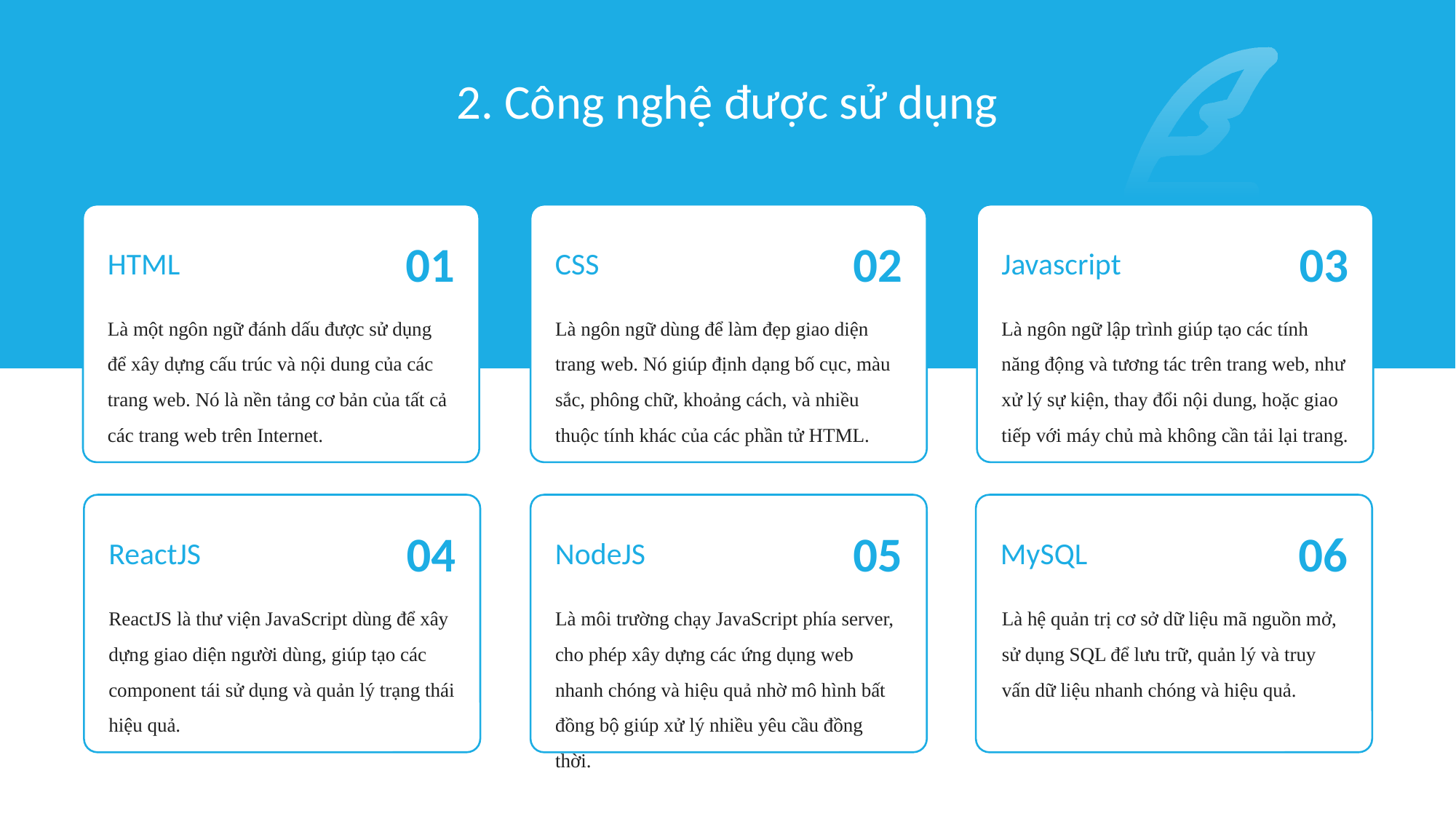

# 2. Công nghệ được sử dụng

C

HTML
01
CSS
02
Javascript
03
Là một ngôn ngữ đánh dấu được sử dụng để xây dựng cấu trúc và nội dung của các trang web. Nó là nền tảng cơ bản của tất cả các trang web trên Internet.
Là ngôn ngữ dùng để làm đẹp giao diện trang web. Nó giúp định dạng bố cục, màu sắc, phông chữ, khoảng cách, và nhiều thuộc tính khác của các phần tử HTML.
Là ngôn ngữ lập trình giúp tạo các tính năng động và tương tác trên trang web, như xử lý sự kiện, thay đổi nội dung, hoặc giao tiếp với máy chủ mà không cần tải lại trang.

ReactJS
04
NodeJS
05
MySQL
06
ReactJS là thư viện JavaScript dùng để xây dựng giao diện người dùng, giúp tạo các component tái sử dụng và quản lý trạng thái hiệu quả.
Là môi trường chạy JavaScript phía server, cho phép xây dựng các ứng dụng web nhanh chóng và hiệu quả nhờ mô hình bất đồng bộ giúp xử lý nhiều yêu cầu đồng thời.
Là hệ quản trị cơ sở dữ liệu mã nguồn mở, sử dụng SQL để lưu trữ, quản lý và truy vấn dữ liệu nhanh chóng và hiệu quả.